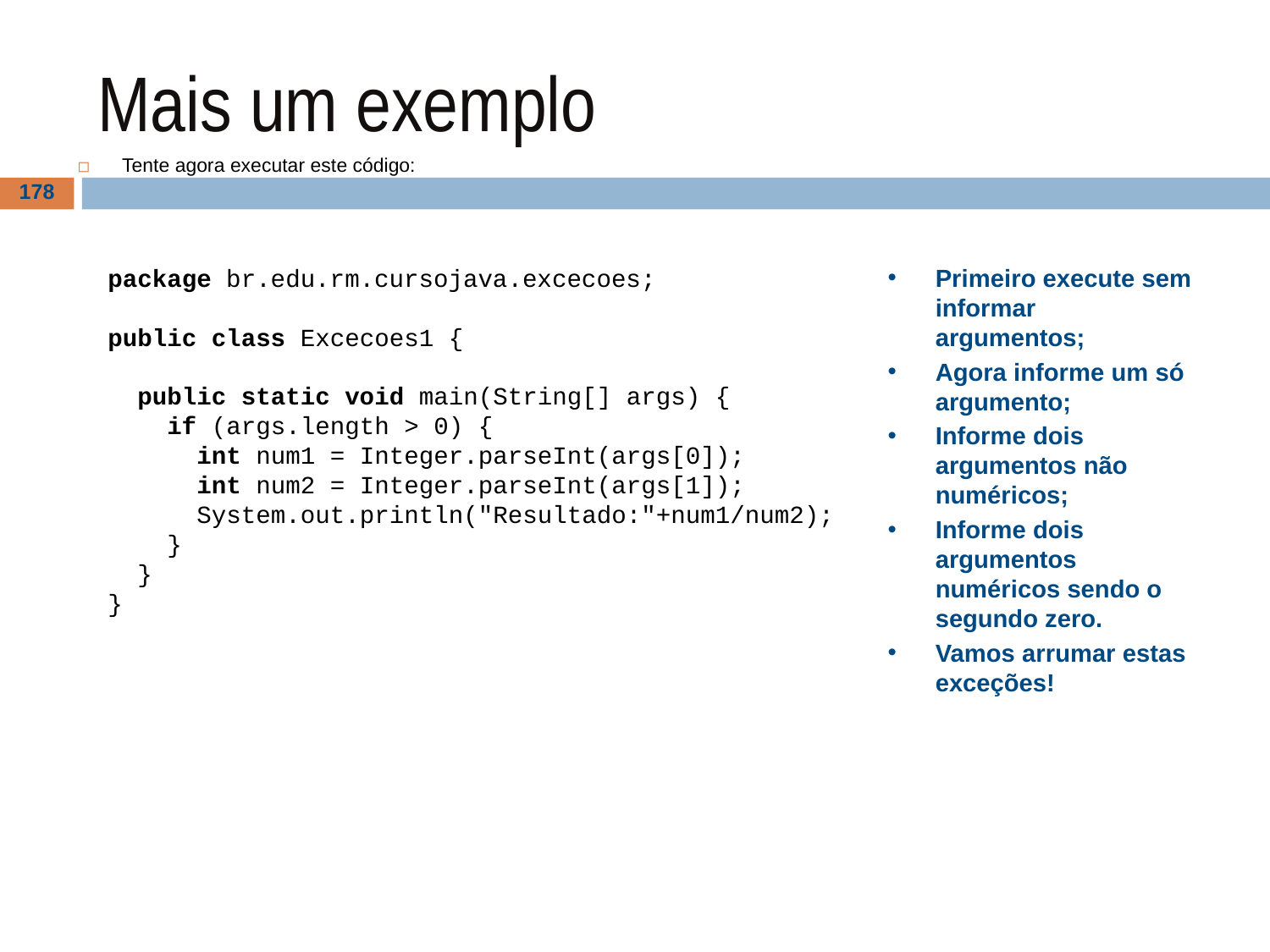

# Mais um exemplo
Tente agora executar este código:
178
package br.edu.rm.cursojava.excecoes;

public class Excecoes1 {

  public static void main(String[] args) {
    if (args.length > 0) {
      int num1 = Integer.parseInt(args[0]);
      int num2 = Integer.parseInt(args[1]);
      System.out.println("Resultado:"+num1/num2);
    }
  }
}

Primeiro execute sem informar argumentos;
Agora informe um só argumento;
Informe dois argumentos não numéricos;
Informe dois argumentos numéricos sendo o segundo zero.
Vamos arrumar estas exceções!